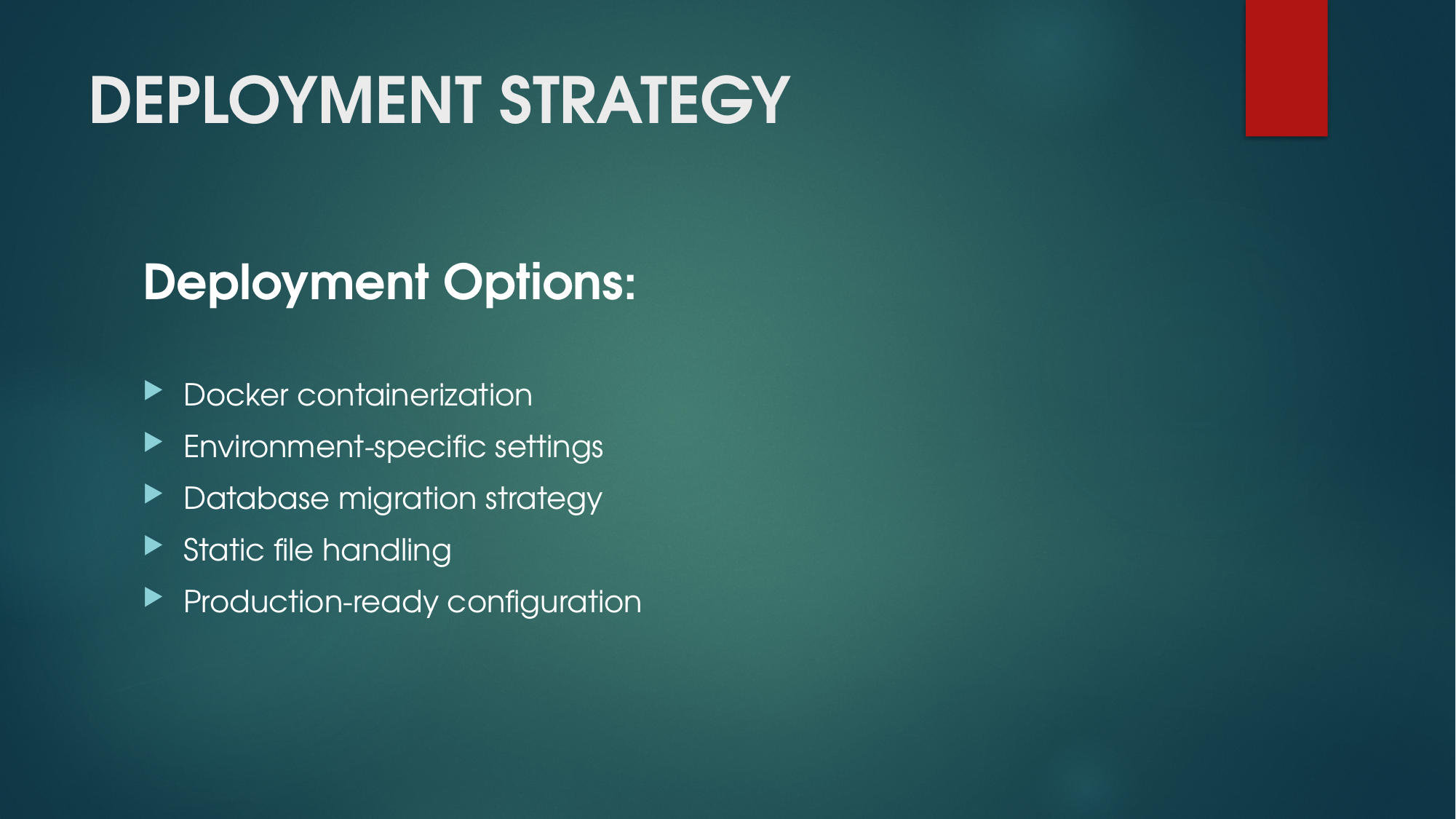

# DEPLOYMENT STRATEGY
Deployment Options:

Docker containerization
Environment-specific settings
Database migration strategy
Static file handling
Production-ready configuration